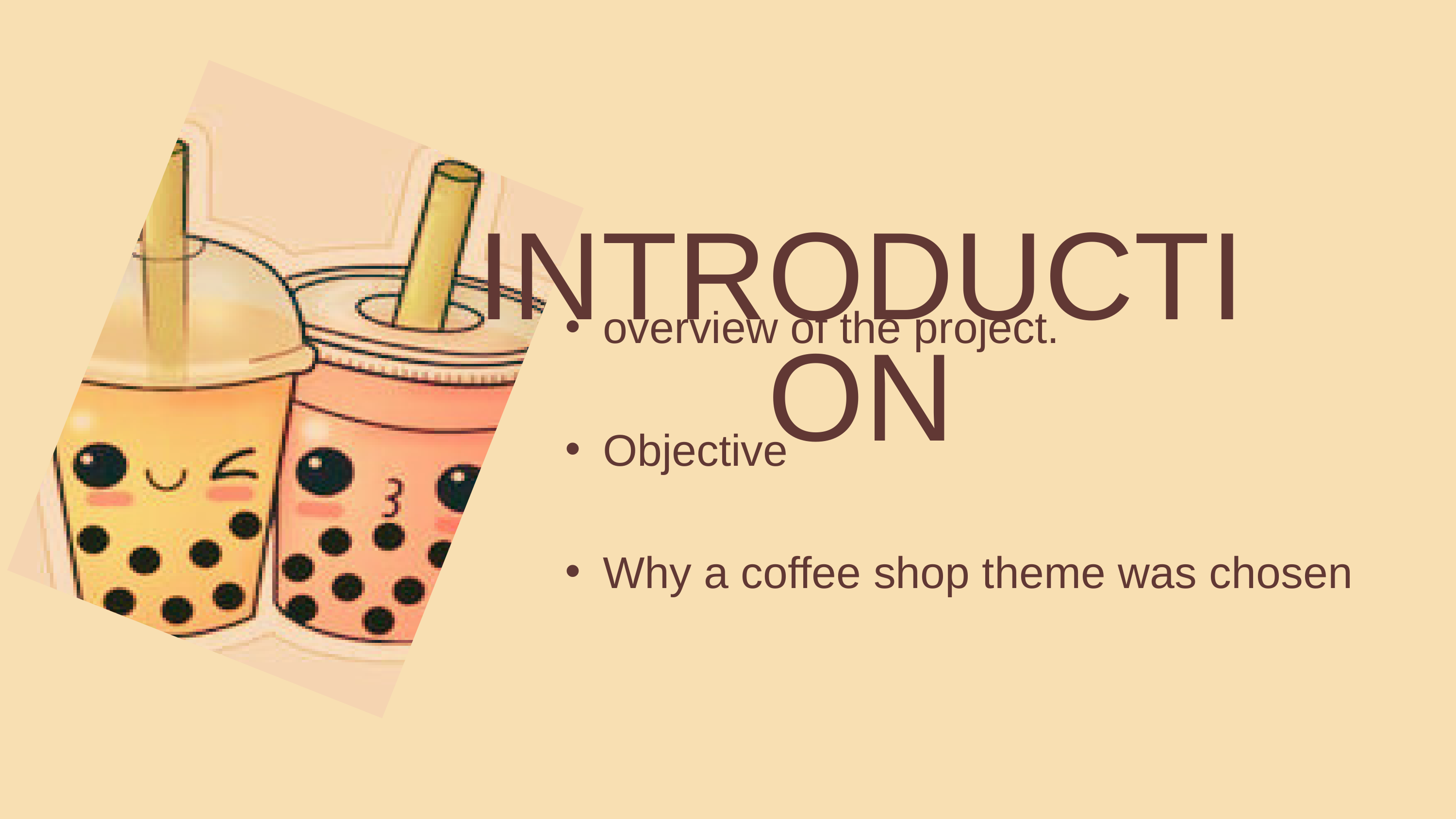

INTRODUCTION

overview of the project.
Objective
Why a coffee shop theme was chosen